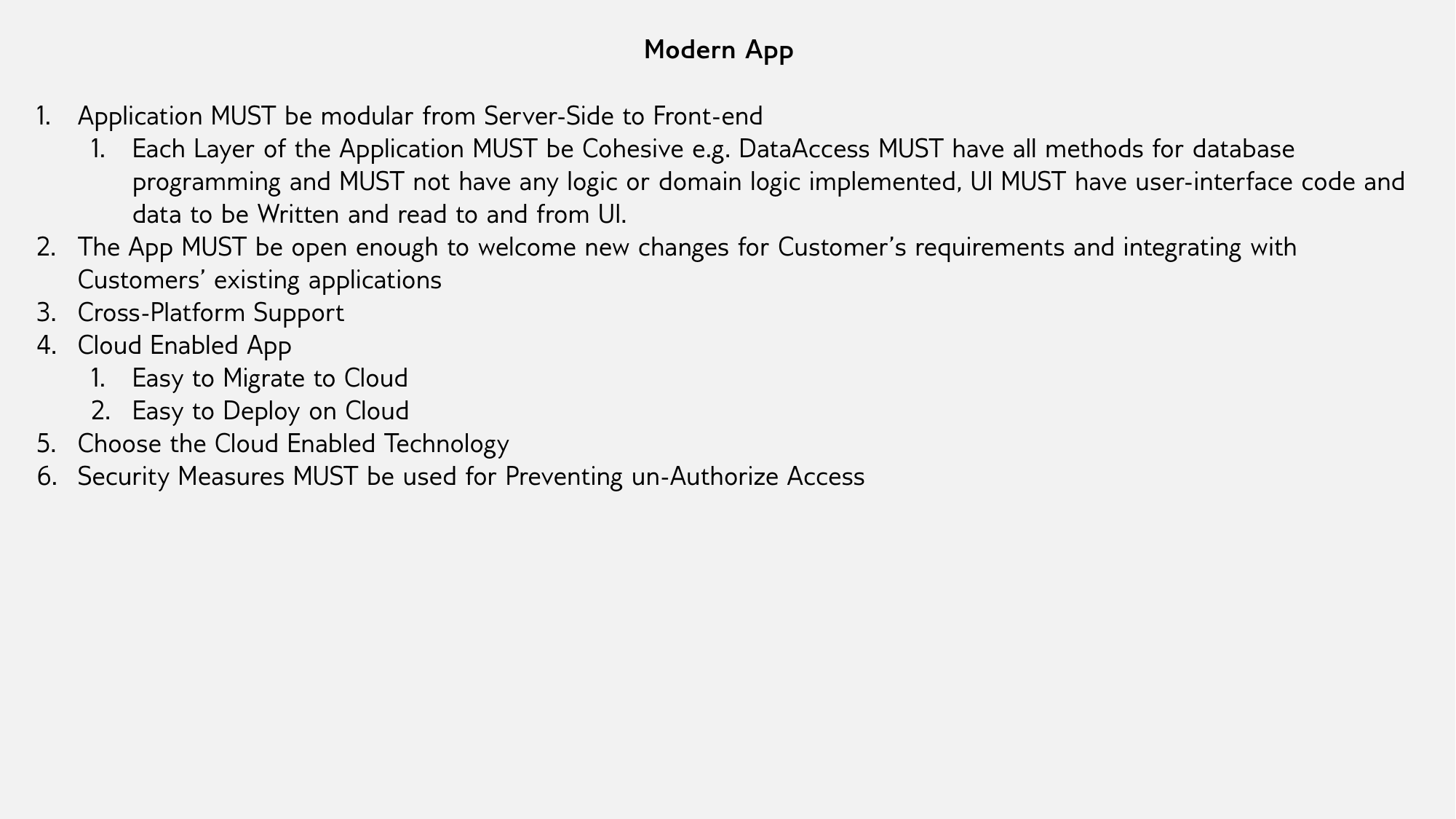

Modern App
Application MUST be modular from Server-Side to Front-end
Each Layer of the Application MUST be Cohesive e.g. DataAccess MUST have all methods for database programming and MUST not have any logic or domain logic implemented, UI MUST have user-interface code and data to be Written and read to and from UI.
The App MUST be open enough to welcome new changes for Customer’s requirements and integrating with Customers’ existing applications
Cross-Platform Support
Cloud Enabled App
Easy to Migrate to Cloud
Easy to Deploy on Cloud
Choose the Cloud Enabled Technology
Security Measures MUST be used for Preventing un-Authorize Access